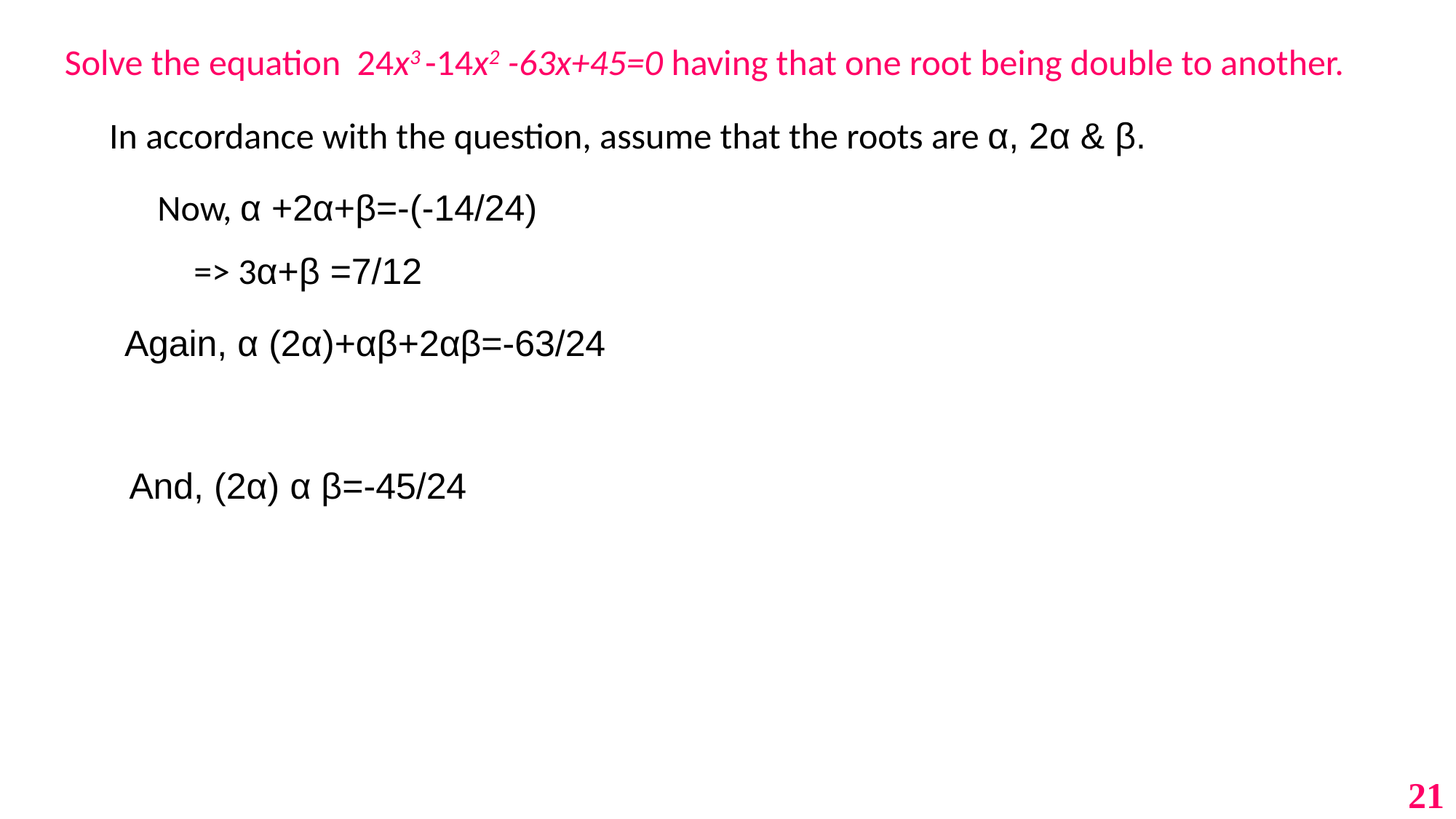

# Solve the equation  24x3 -14x2 -63x+45=0 having that one root being double to another.
In accordance with the question, assume that the roots are α, 2α & β.
Now, α +2α+β=-(-14/24)
=> 3α+β =7/12
Again, α (2α)+αβ+2αβ=-63/24
And, (2α) α β=-45/24
21